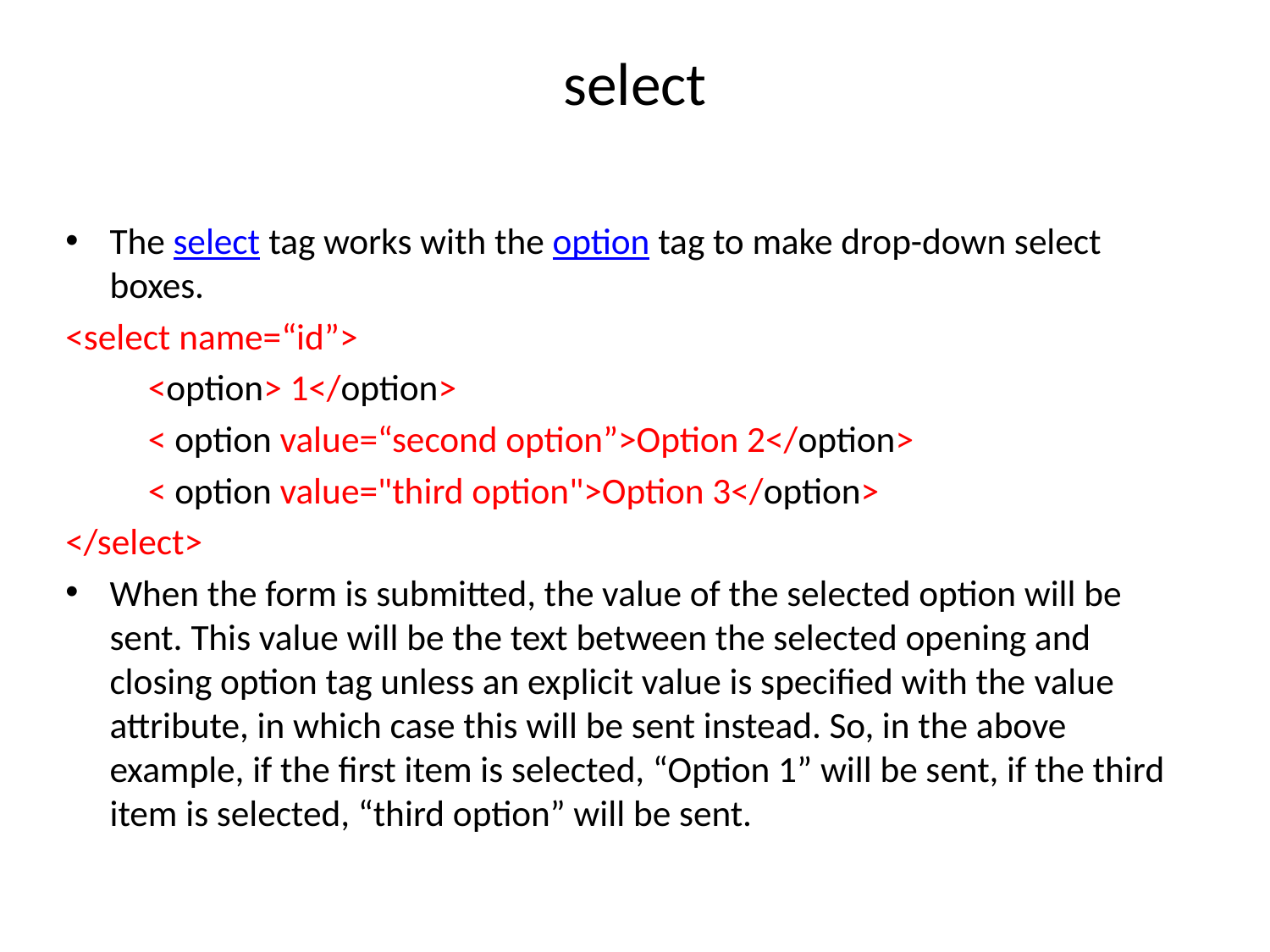

# select
The select tag works with the option tag to make drop-down select boxes.
<select name=“id”>
	<option> 1</option>
	< option value=“second option”>Option 2</option>
	< option value="third option">Option 3</option>
</select>
When the form is submitted, the value of the selected option will be sent. This value will be the text between the selected opening and closing option tag unless an explicit value is specified with the value attribute, in which case this will be sent instead. So, in the above example, if the first item is selected, “Option 1” will be sent, if the third item is selected, “third option” will be sent.